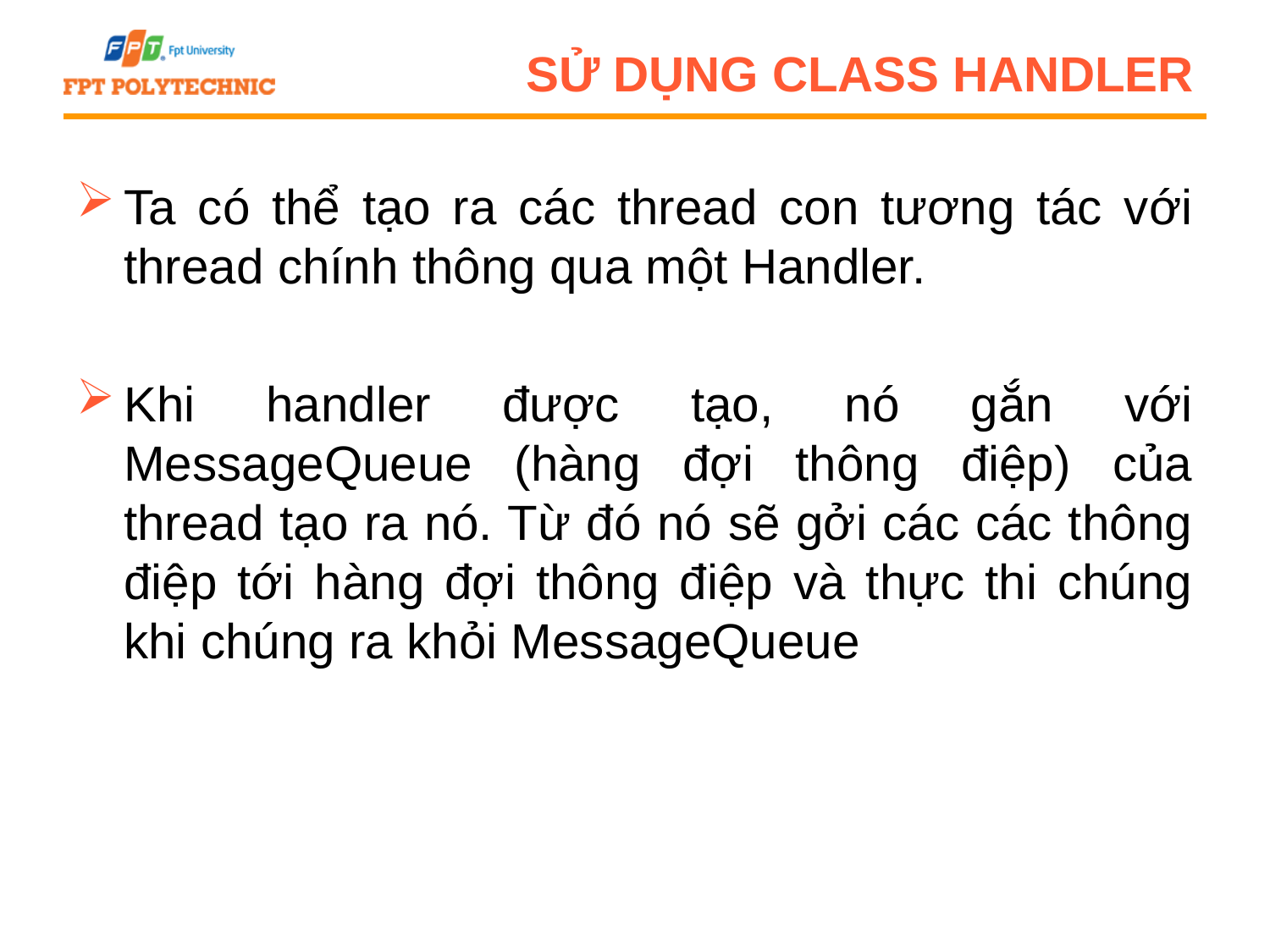

# Sử dụng Class Handler
Ta có thể tạo ra các thread con tương tác với thread chính thông qua một Handler.

Khi handler được tạo, nó gắn với MessageQueue (hàng đợi thông điệp) của thread tạo ra nó. Từ đó nó sẽ gởi các các thông điệp tới hàng đợi thông điệp và thực thi chúng khi chúng ra khỏi MessageQueue